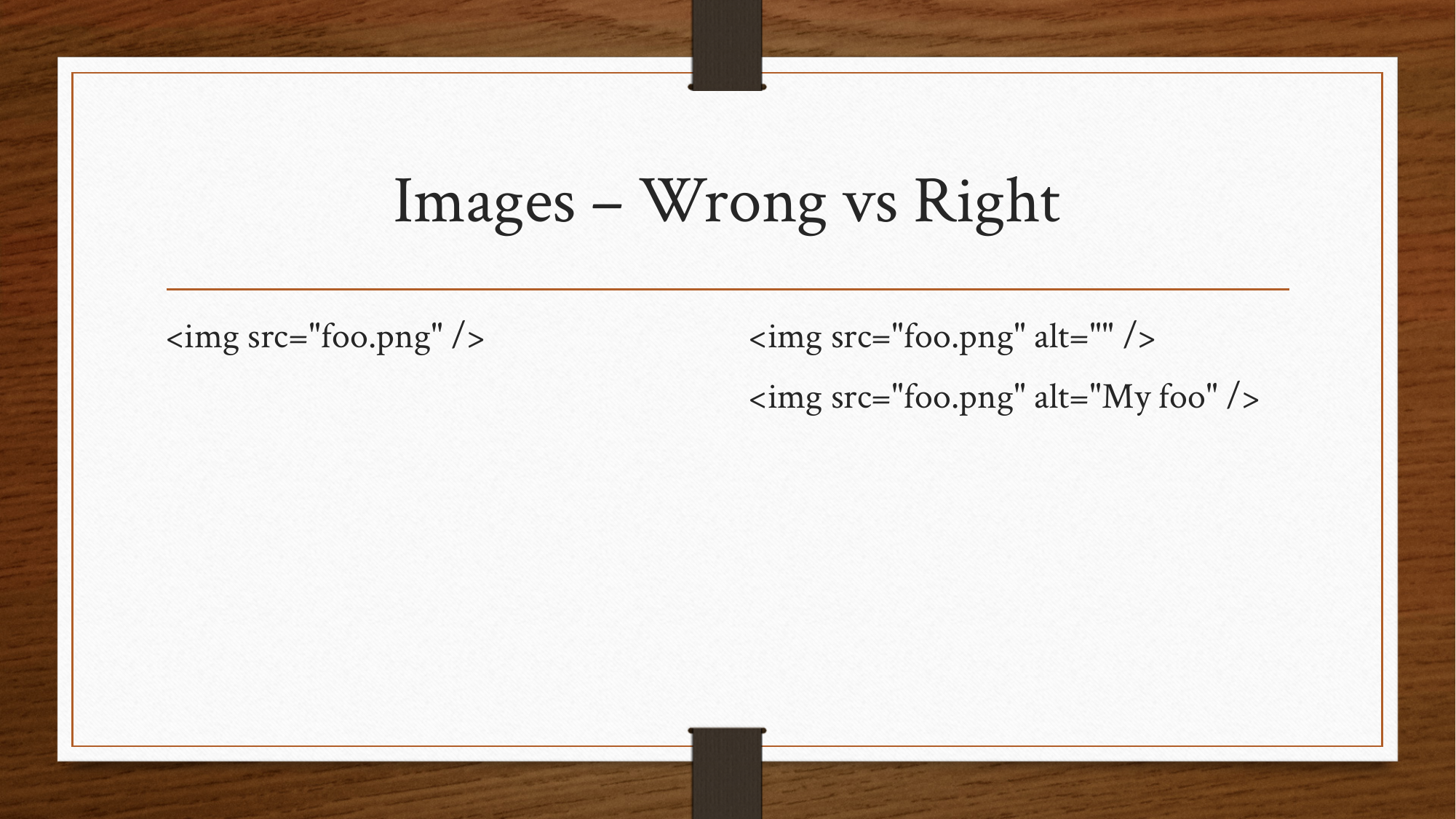

# Images – Wrong vs Right
<img src="foo.png" />
<img src="foo.png" alt="" />
<img src="foo.png" alt="My foo" />